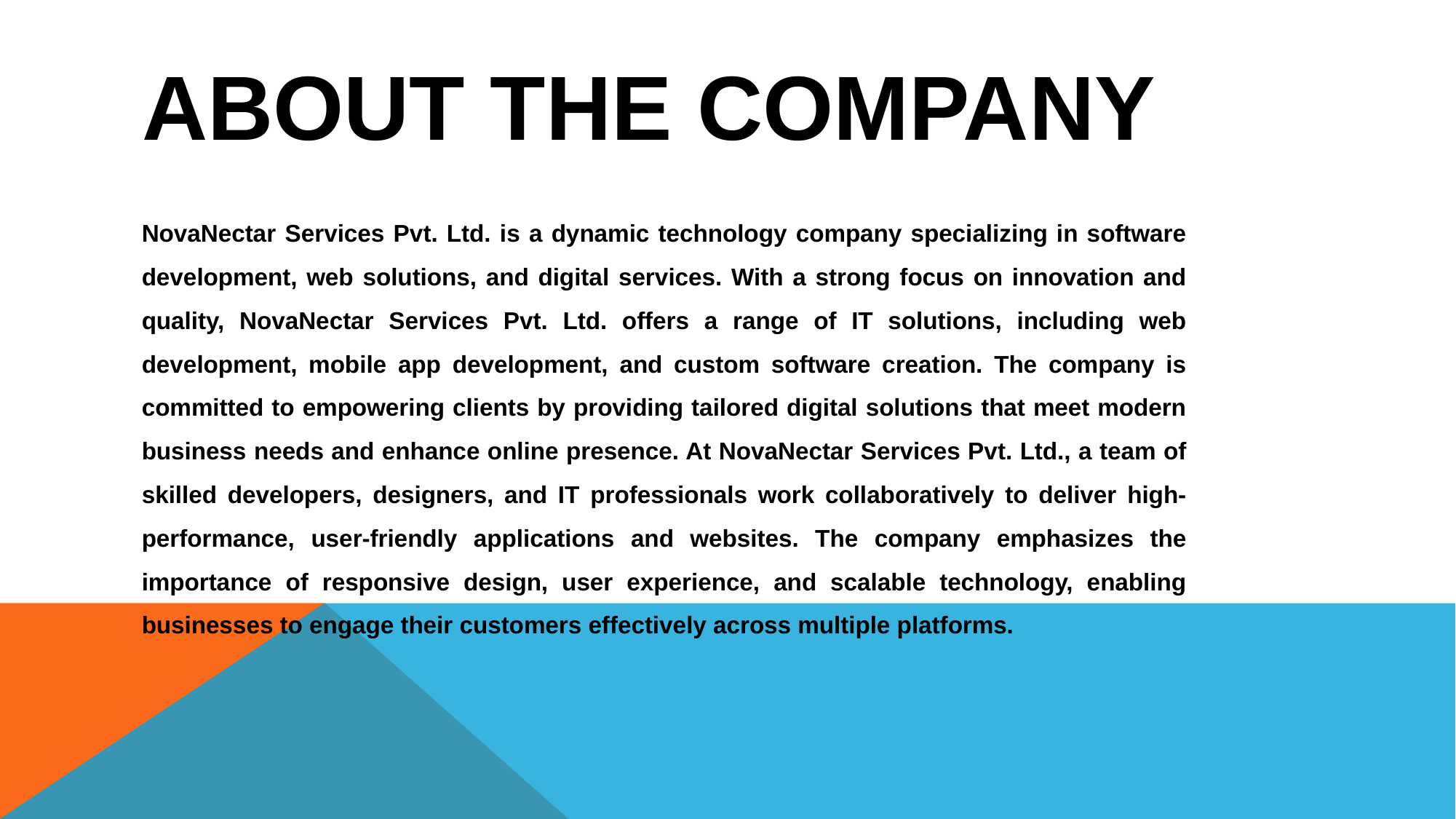

1
# About The Company
NovaNectar Services Pvt. Ltd. is a dynamic technology company specializing in software development, web solutions, and digital services. With a strong focus on innovation and quality, NovaNectar Services Pvt. Ltd. offers a range of IT solutions, including web development, mobile app development, and custom software creation. The company is committed to empowering clients by providing tailored digital solutions that meet modern business needs and enhance online presence. At NovaNectar Services Pvt. Ltd., a team of skilled developers, designers, and IT professionals work collaboratively to deliver high-performance, user-friendly applications and websites. The company emphasizes the importance of responsive design, user experience, and scalable technology, enabling businesses to engage their customers effectively across multiple platforms.